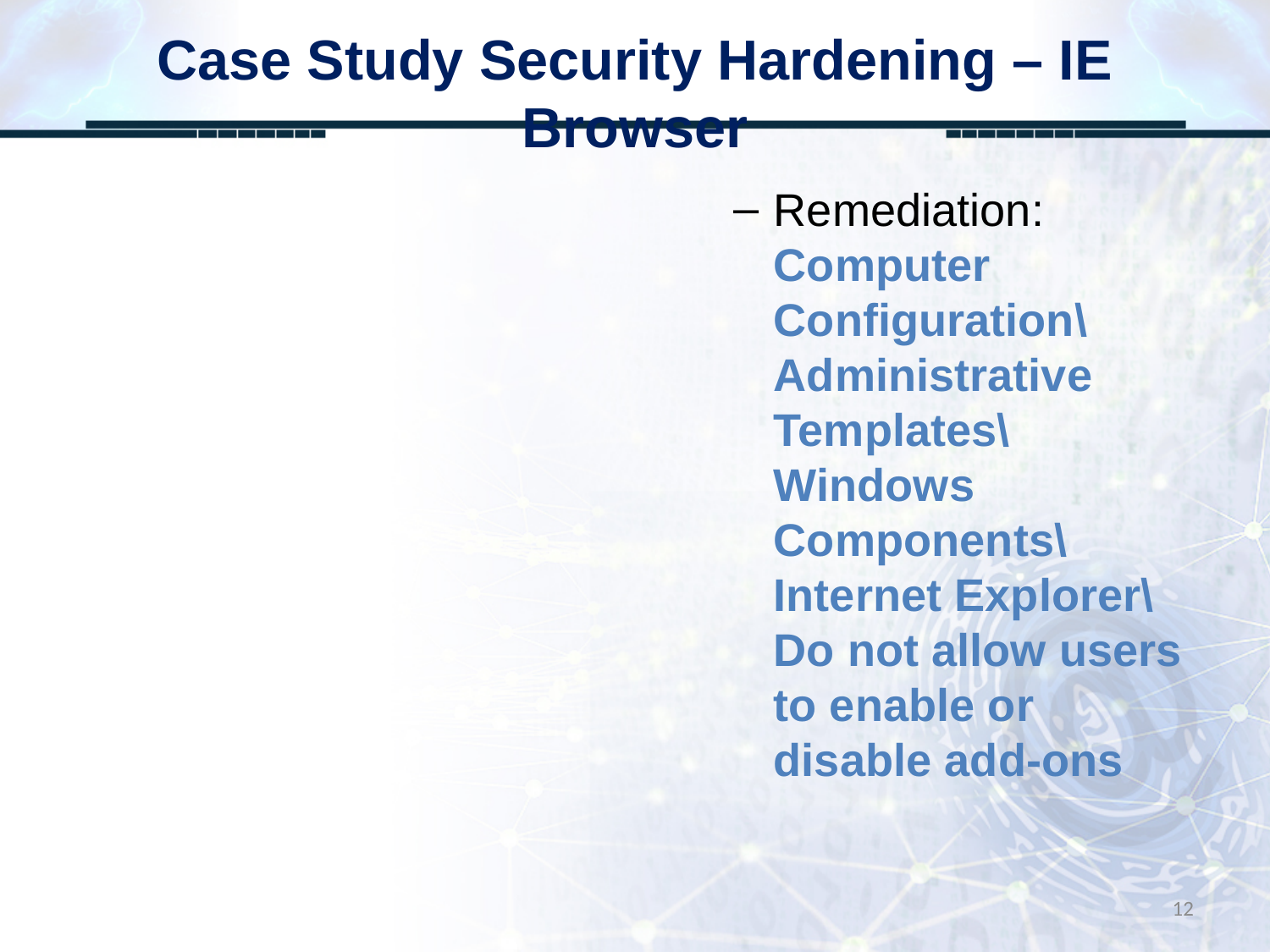

# Case Study Security Hardening – IE Browser
Remediation: Computer Configuration\Administrative Templates\Windows Components\Internet Explorer\Do not allow users to enable or disable add-ons
12